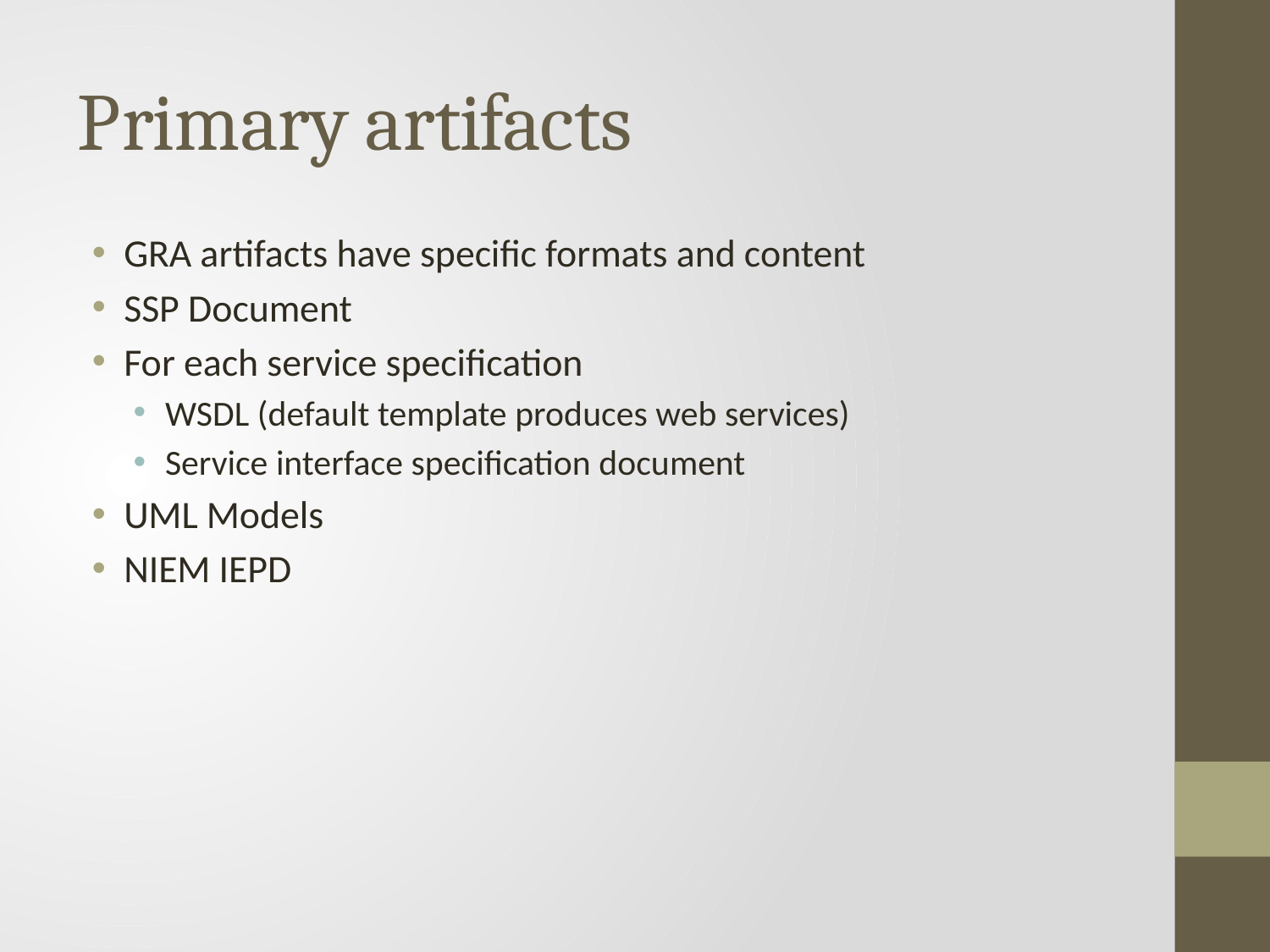

# Primary artifacts
GRA artifacts have specific formats and content
SSP Document
For each service specification
WSDL (default template produces web services)
Service interface specification document
UML Models
NIEM IEPD